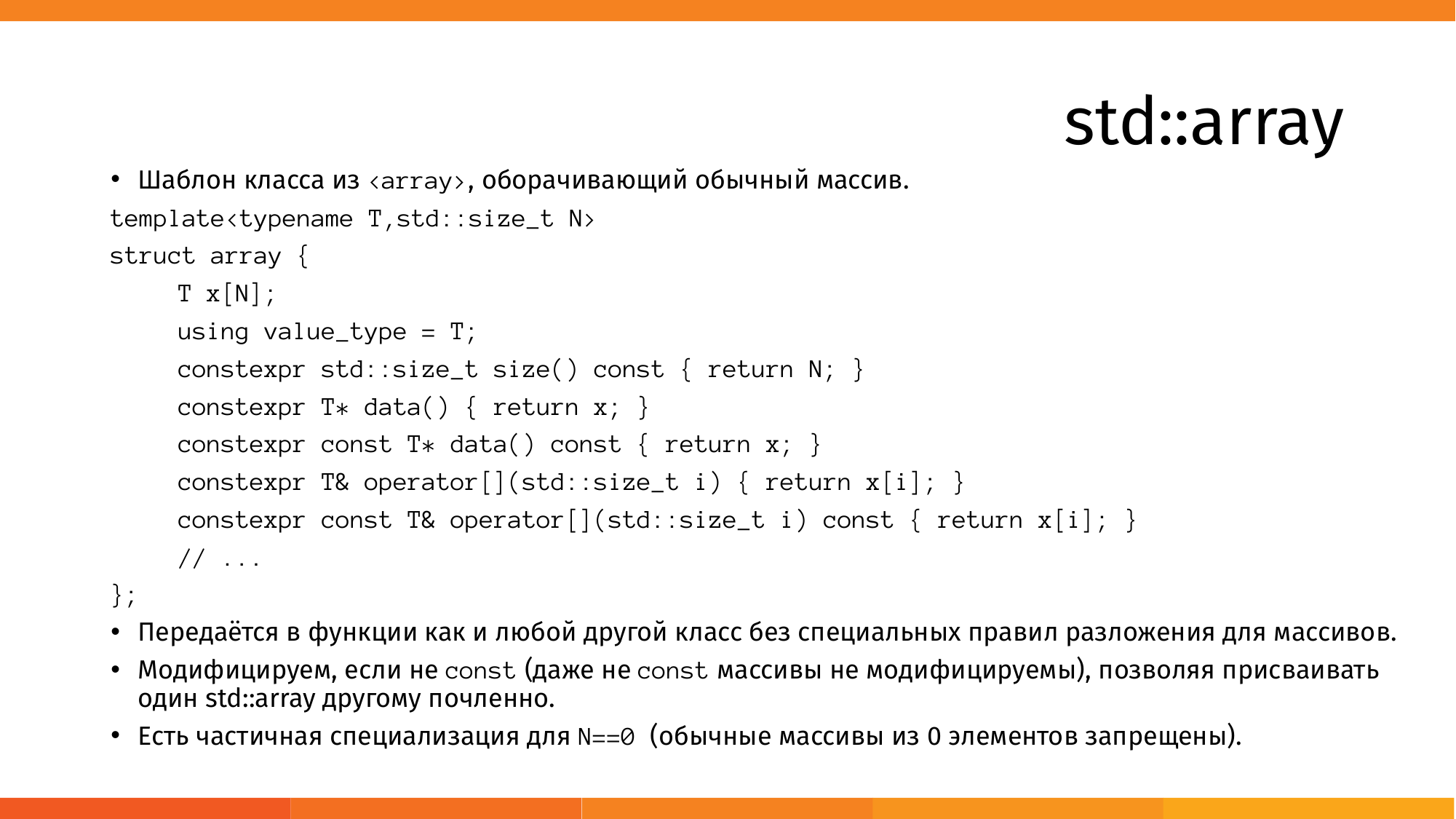

# std::array
Шаблон класса из <array>, оборачивающий обычный массив.
template<typename T,std::size_t N>
struct array {
	T x[N];
	using value_type = T;
	constexpr std::size_t size() const { return N; }
	constexpr T* data() { return x; }
	constexpr const T* data() const { return x; }
	constexpr T& operator[](std::size_t i) { return x[i]; }
	constexpr const T& operator[](std::size_t i) const { return x[i]; }
	// ...
};
Передаётся в функции как и любой другой класс без специальных правил разложения для массивов.
Модифицируем, если не const (даже не const массивы не модифицируемы), позволяя присваивать один std::array другому почленно.
Есть частичная специализация для N==0 (обычные массивы из 0 элементов запрещены).